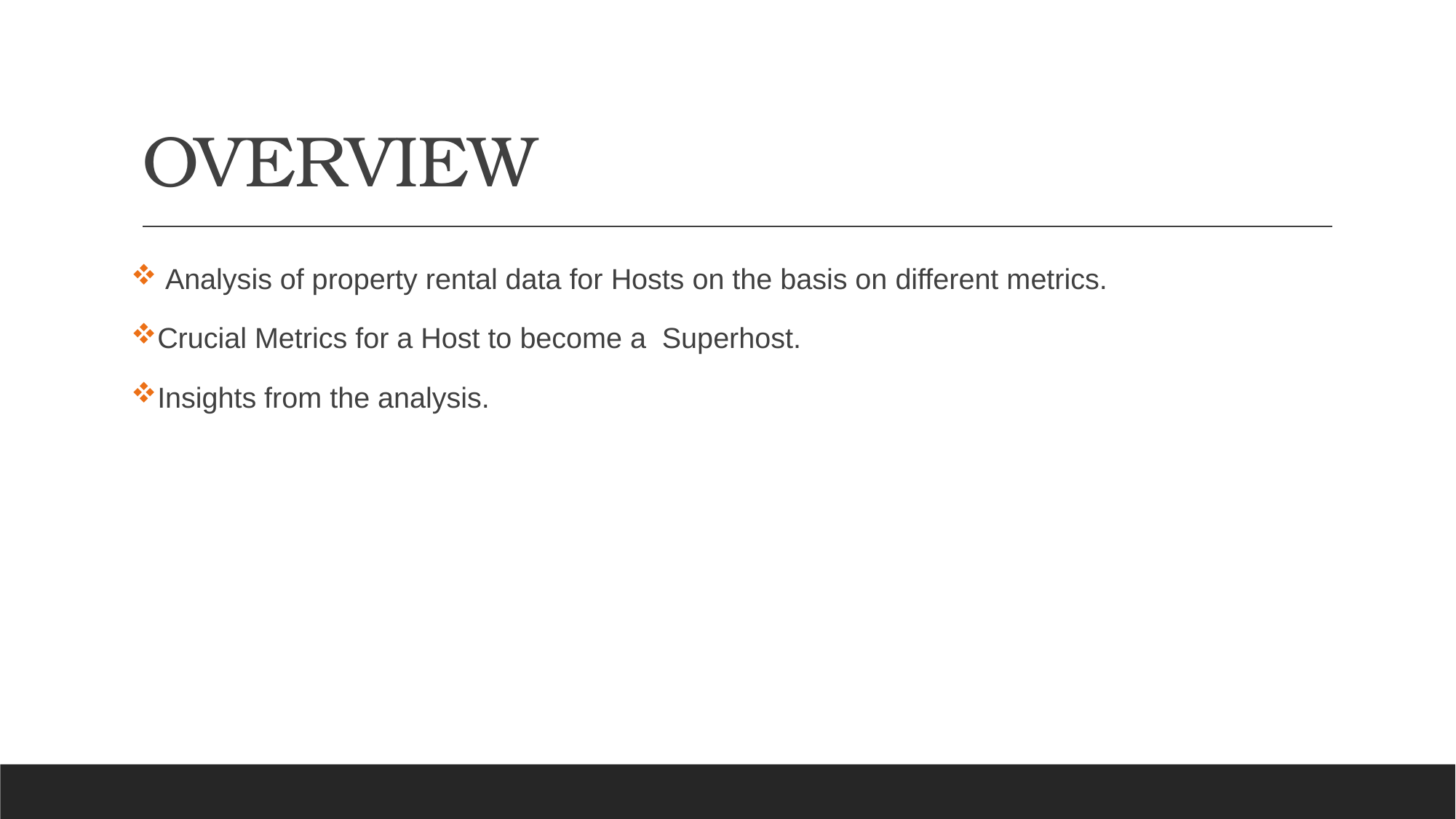

# OVERVIEW
 Analysis of property rental data for Hosts on the basis on different metrics.
Crucial Metrics for a Host to become a  Superhost.
Insights from the analysis.